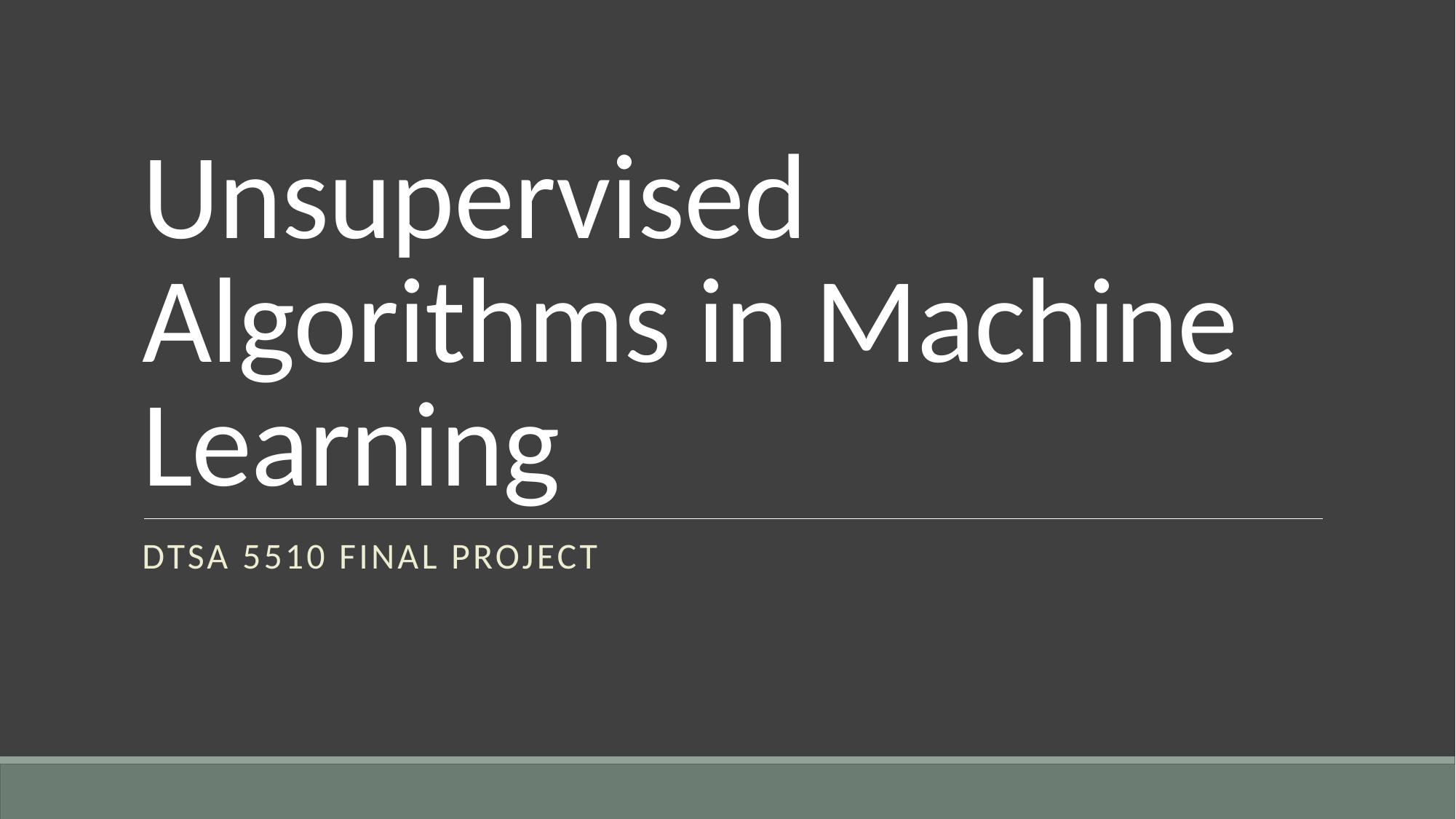

# Unsupervised Algorithms in Machine Learning
DTSA 5510 Final Project